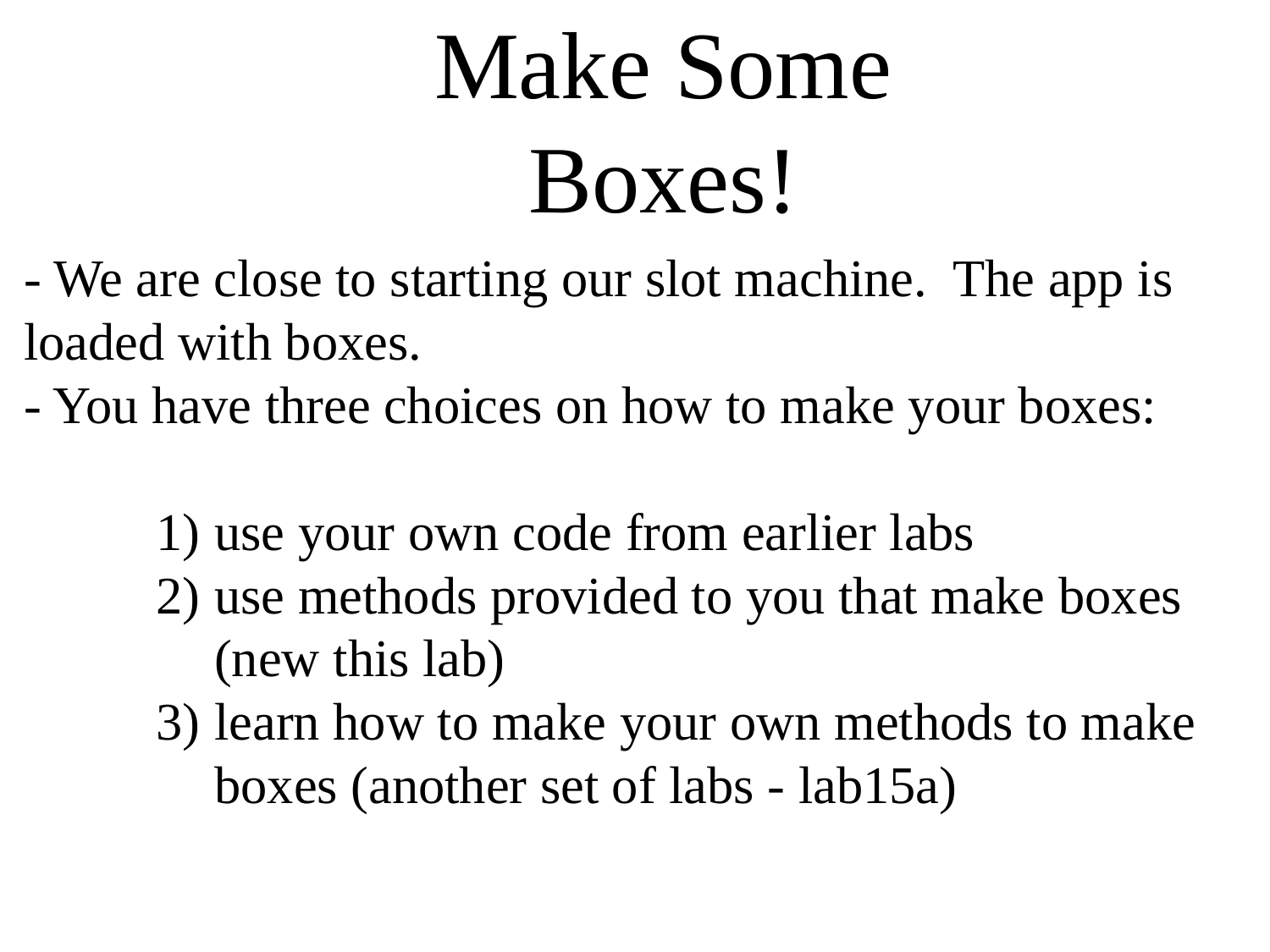

Make Some Boxes!
- We are close to starting our slot machine.  The app is loaded with boxes.
- You have three choices on how to make your boxes:

use your own code from earlier labs
use methods provided to you that make boxes (new this lab)
learn how to make your own methods to make boxes (another set of labs - lab15a)